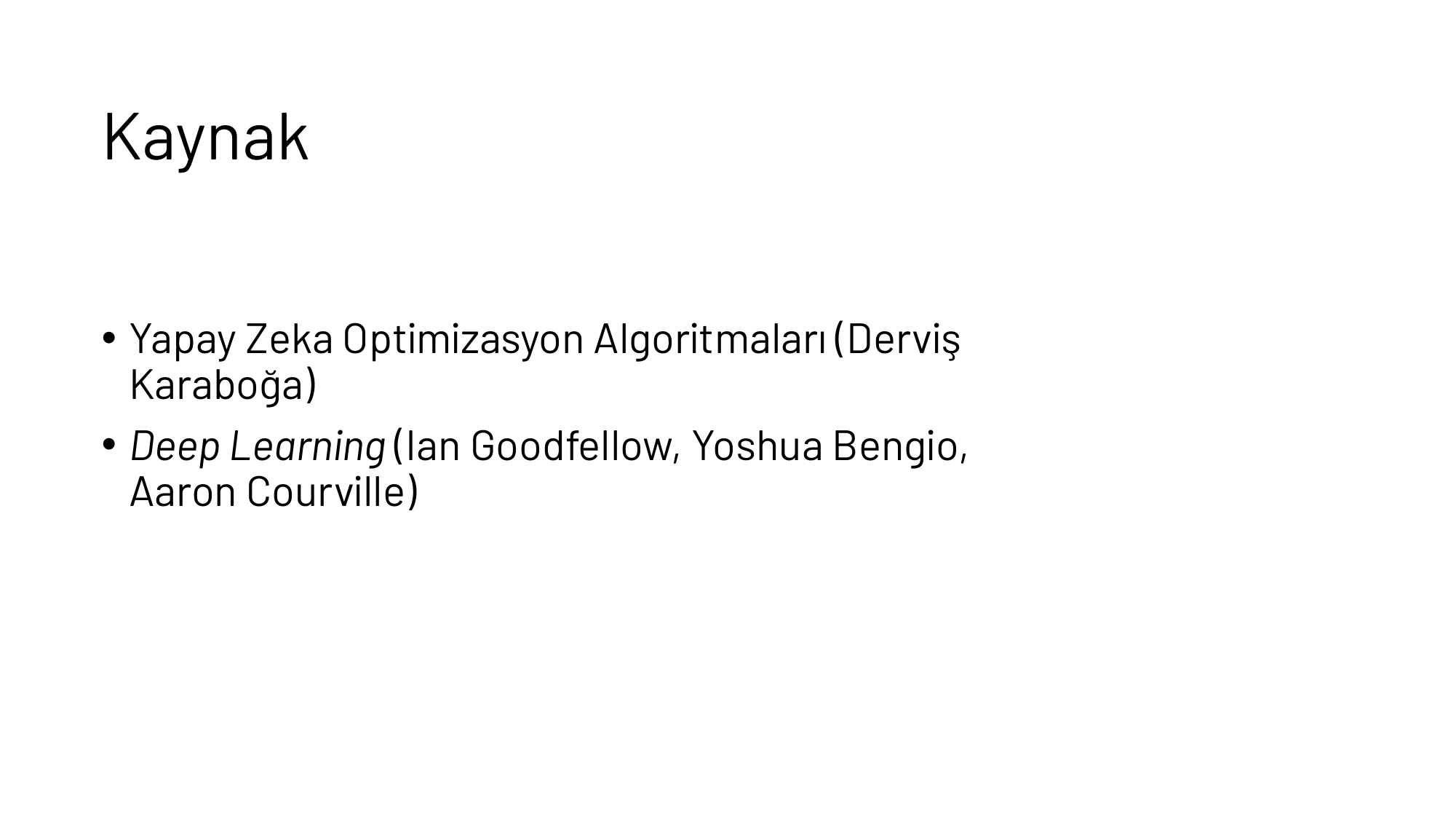

# Kaynak
Yapay Zeka Optimizasyon Algoritmaları (Derviş Karaboğa)
Deep Learning (Ian Goodfellow, Yoshua Bengio, Aaron Courville)